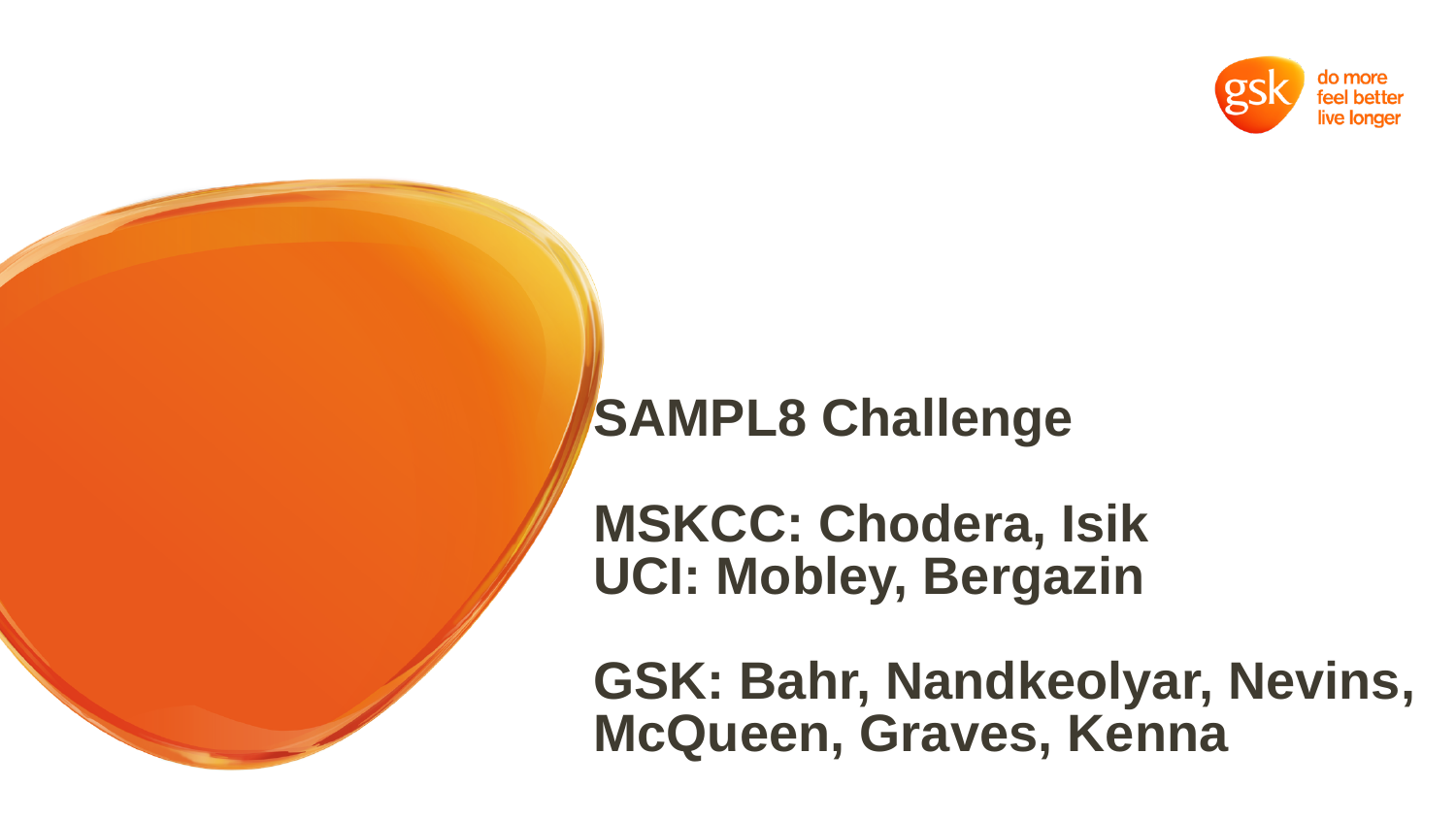

# SAMPL8 Challenge MSKCC: Chodera, Isik UCI: Mobley, Bergazin GSK: Bahr, Nandkeolyar, Nevins, McQueen, Graves, Kenna